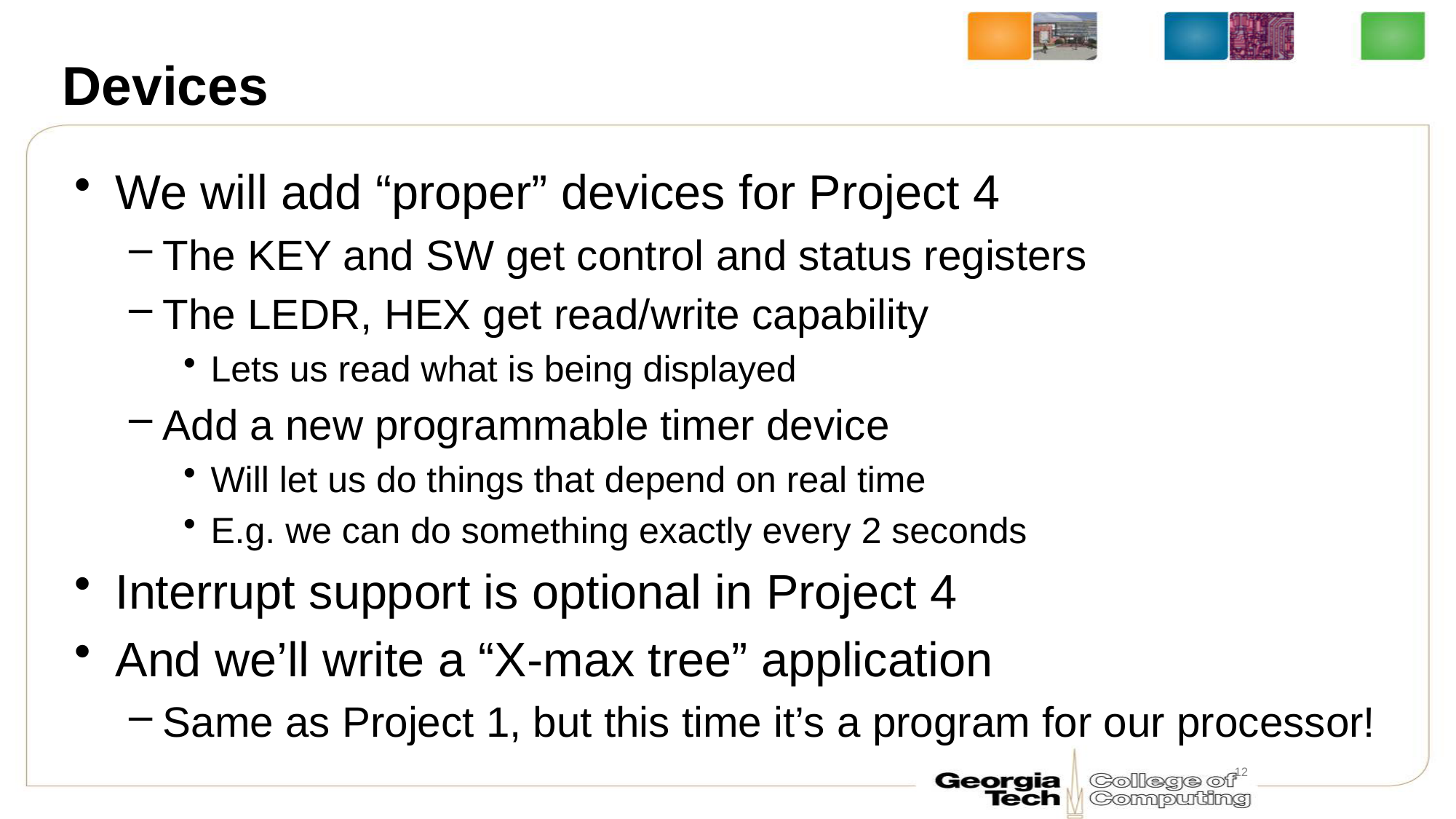

# Devices
We will add “proper” devices for Project 4
The KEY and SW get control and status registers
The LEDR, HEX get read/write capability
Lets us read what is being displayed
Add a new programmable timer device
Will let us do things that depend on real time
E.g. we can do something exactly every 2 seconds
Interrupt support is optional in Project 4
And we’ll write a “X-max tree” application
Same as Project 1, but this time it’s a program for our processor!
12